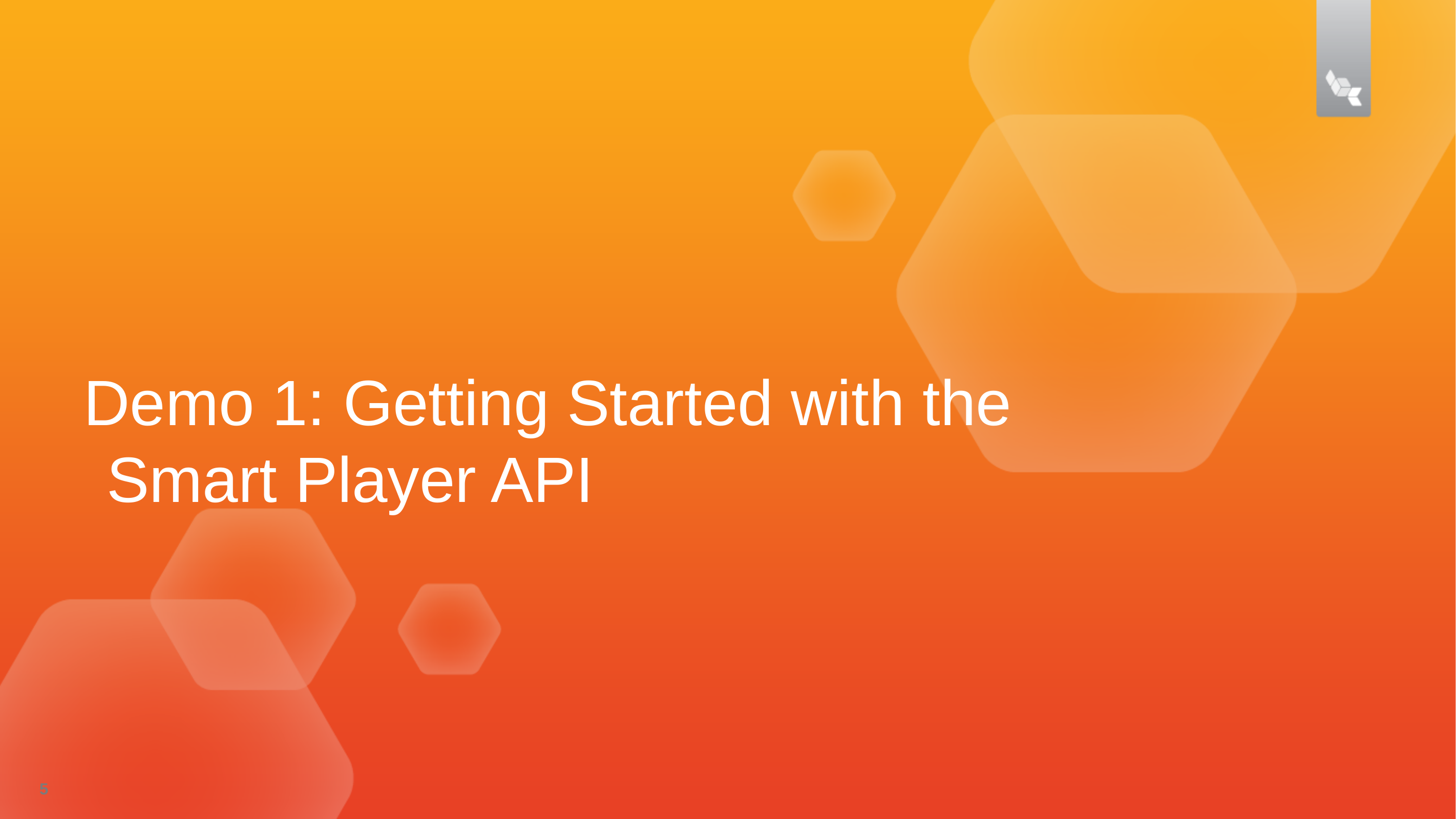

Demo 1: Getting Started with the Smart Player API
5